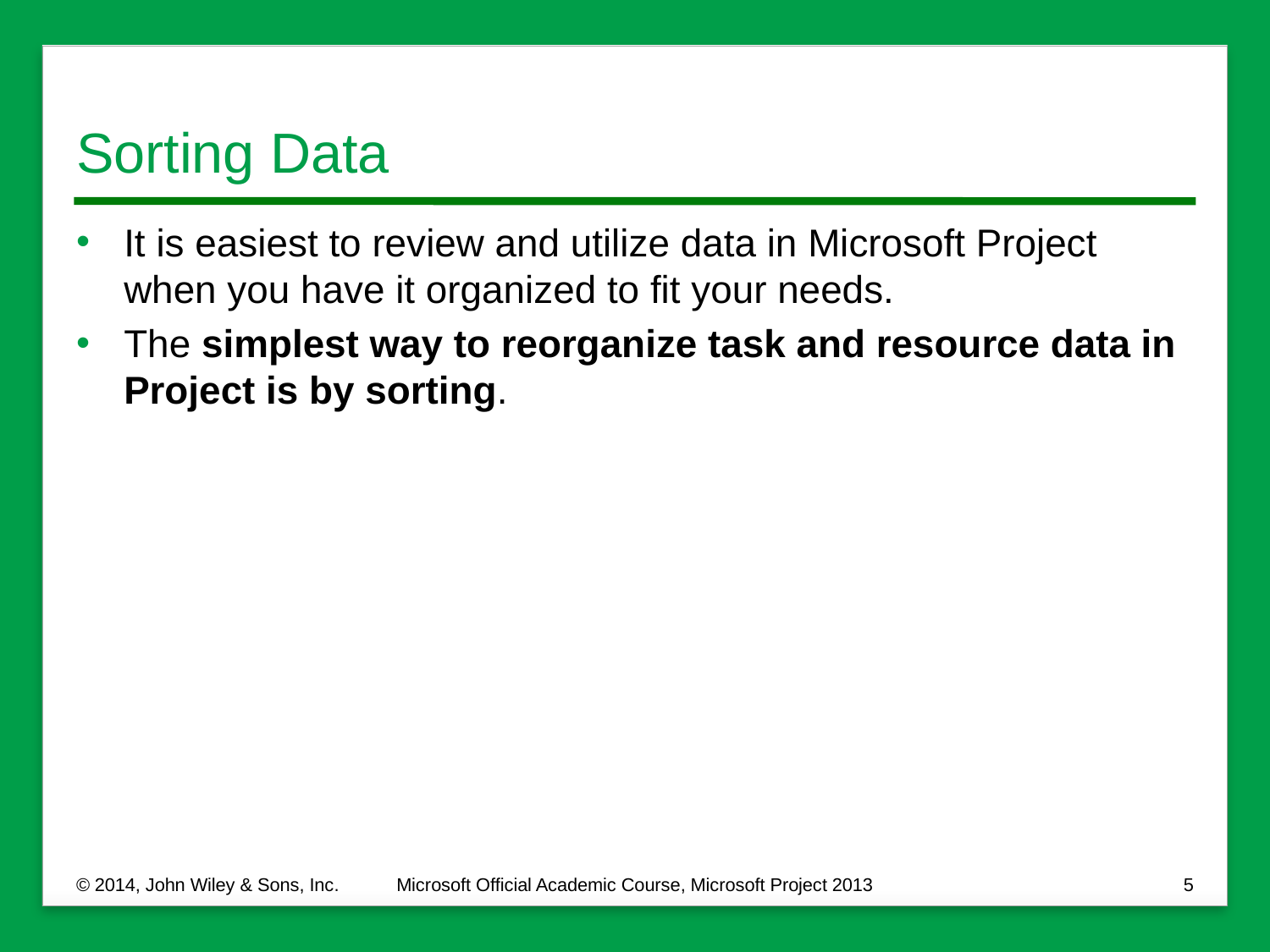

# Sorting Data
It is easiest to review and utilize data in Microsoft Project when you have it organized to fit your needs.
The simplest way to reorganize task and resource data in Project is by sorting.
© 2014, John Wiley & Sons, Inc.
Microsoft Official Academic Course, Microsoft Project 2013
5